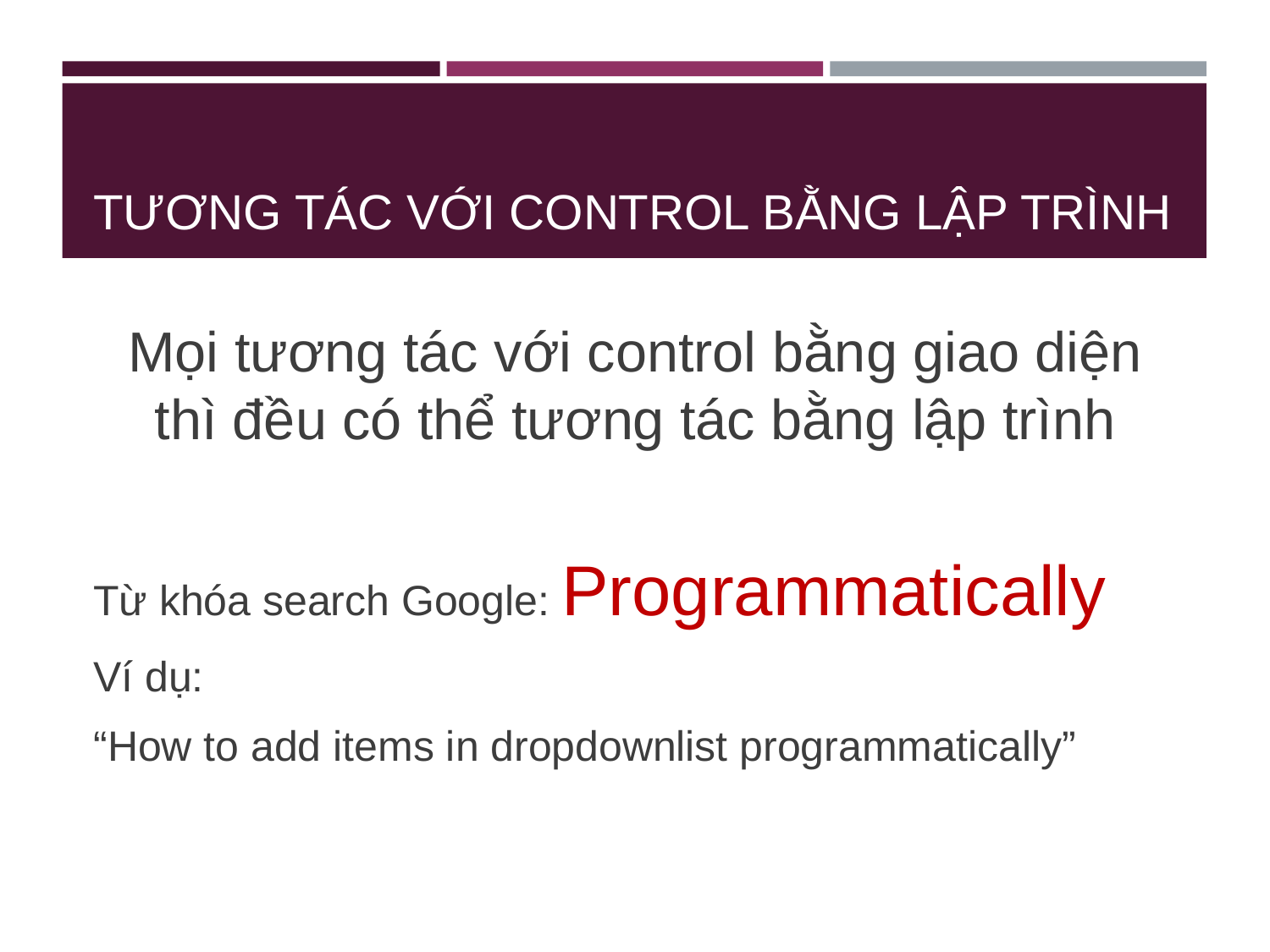

# TƯƠNG TÁC VỚI CONTROL BẰNG LẬP TRÌNH
Mọi tương tác với control bằng giao diện thì đều có thể tương tác bằng lập trình

Từ khóa search Google: Programmatically
Ví dụ:
“How to add items in dropdownlist programmatically”